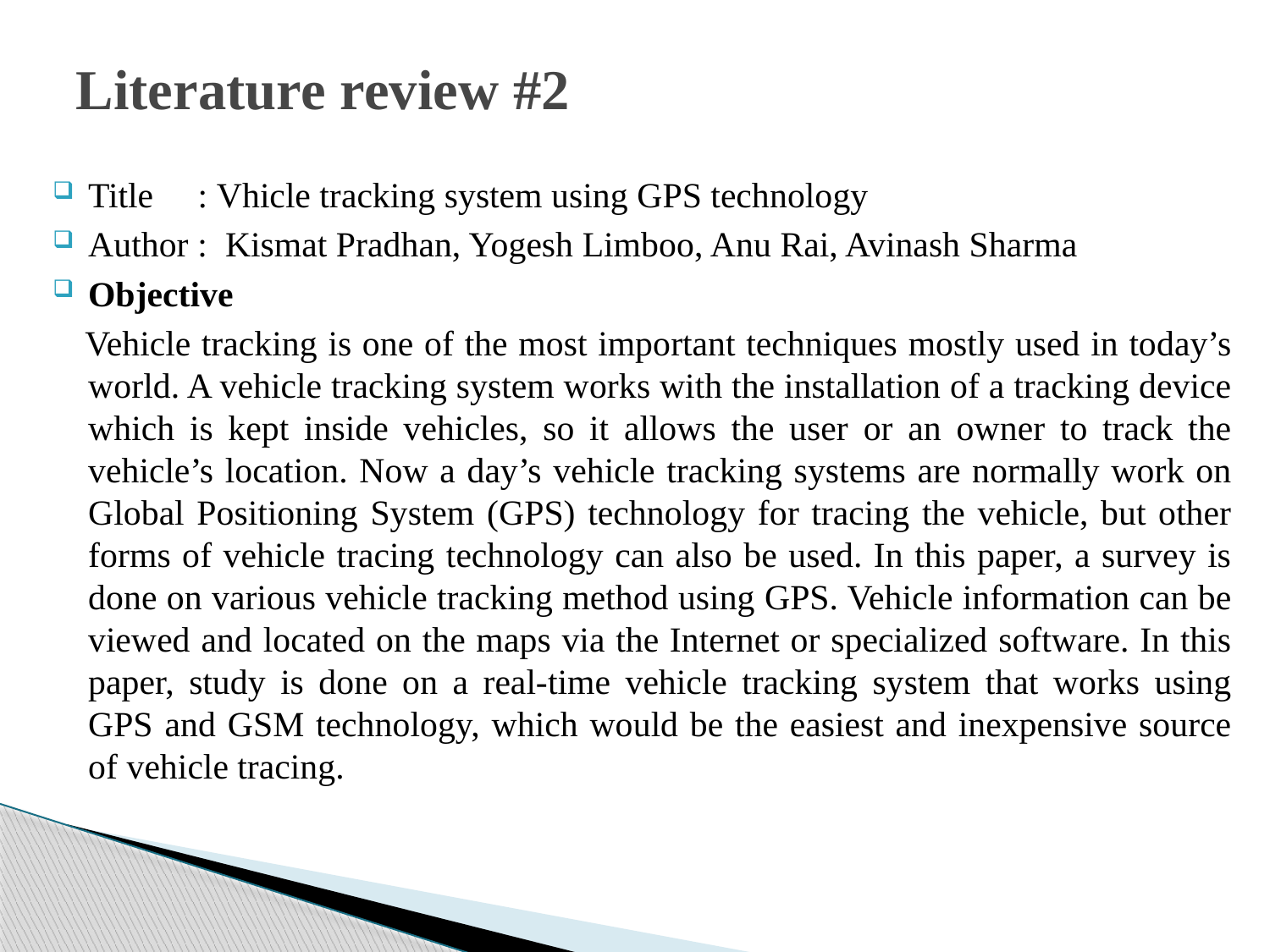

# Literature review #2
Title     : Vhicle tracking system using GPS technology
Author :  Kismat Pradhan, Yogesh Limboo, Anu Rai, Avinash Sharma
Objective
   Vehicle tracking is one of the most important techniques mostly used in today’s world. A vehicle tracking system works with the installation of a tracking device which is kept inside vehicles, so it allows the user or an owner to track the vehicle’s location. Now a day’s vehicle tracking systems are normally work on Global Positioning System (GPS) technology for tracing the vehicle, but other forms of vehicle tracing technology can also be used. In this paper, a survey is done on various vehicle tracking method using GPS. Vehicle information can be viewed and located on the maps via the Internet or specialized software. In this paper, study is done on a real-time vehicle tracking system that works using GPS and GSM technology, which would be the easiest and inexpensive source of vehicle tracing.